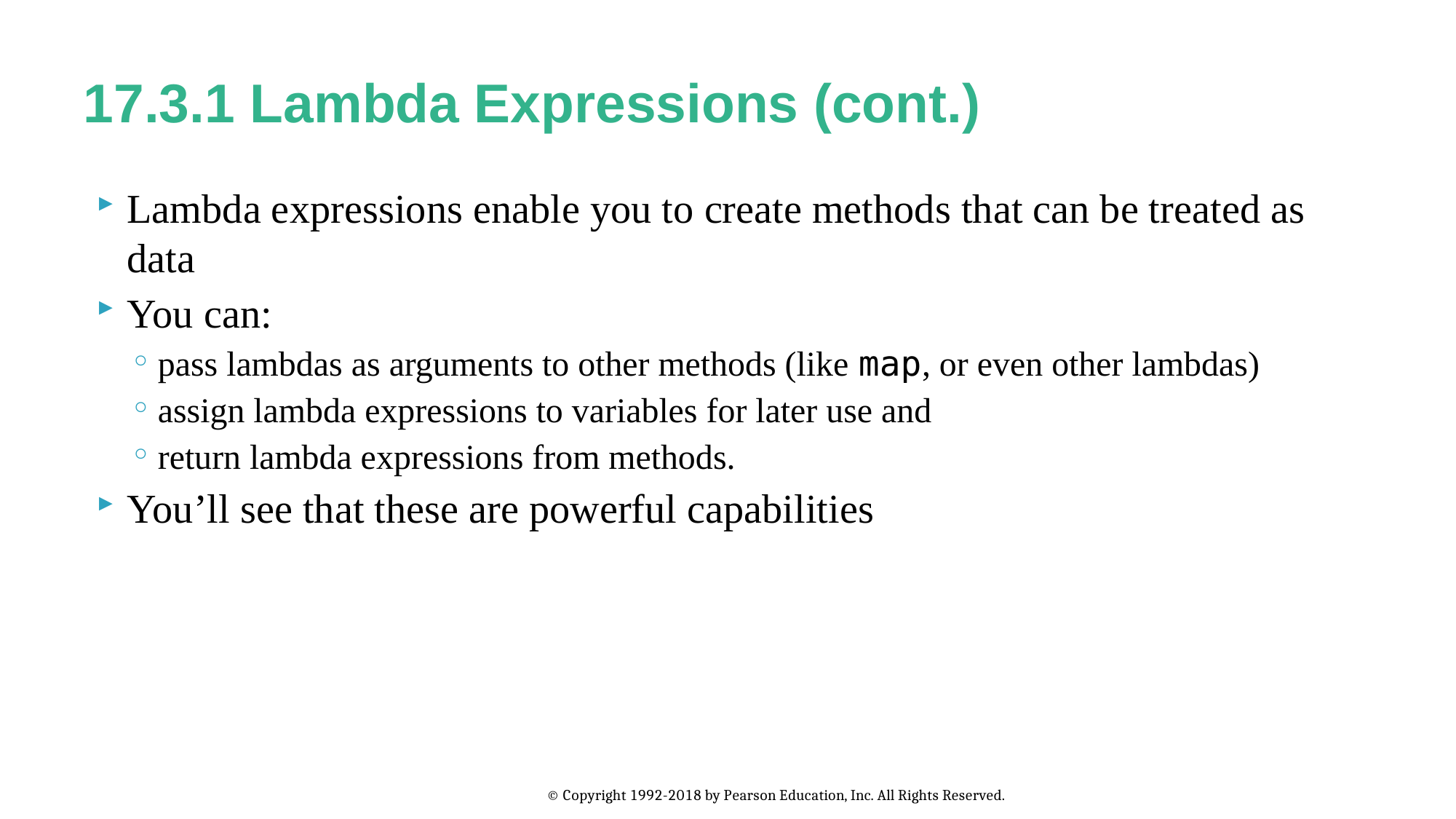

# 17.3.1 Lambda Expressions (cont.)
Lambda expressions enable you to create methods that can be treated as data
You can:
pass lambdas as arguments to other methods (like map, or even other lambdas)
assign lambda expressions to variables for later use and
return lambda expressions from methods.
You’ll see that these are powerful capabilities
© Copyright 1992-2018 by Pearson Education, Inc. All Rights Reserved.